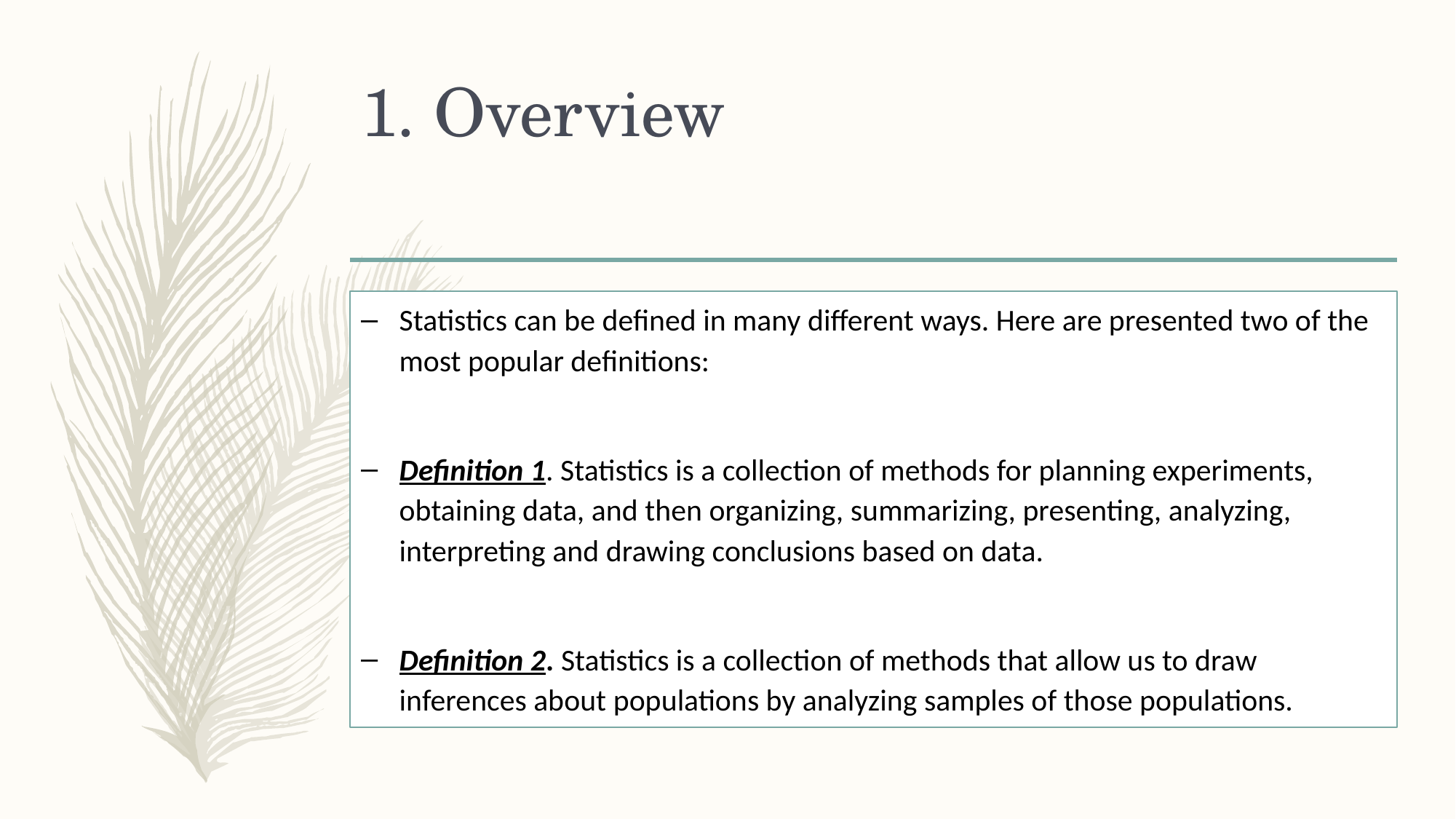

# 1. Overview
Statistics can be defined in many different ways. Here are presented two of the most popular definitions:

Definition 1. Statistics is a collection of methods for planning experiments, obtaining data, and then organizing, summarizing, presenting, analyzing, interpreting and drawing conclusions based on data.

Definition 2. Statistics is a collection of methods that allow us to draw inferences about populations by analyzing samples of those populations.